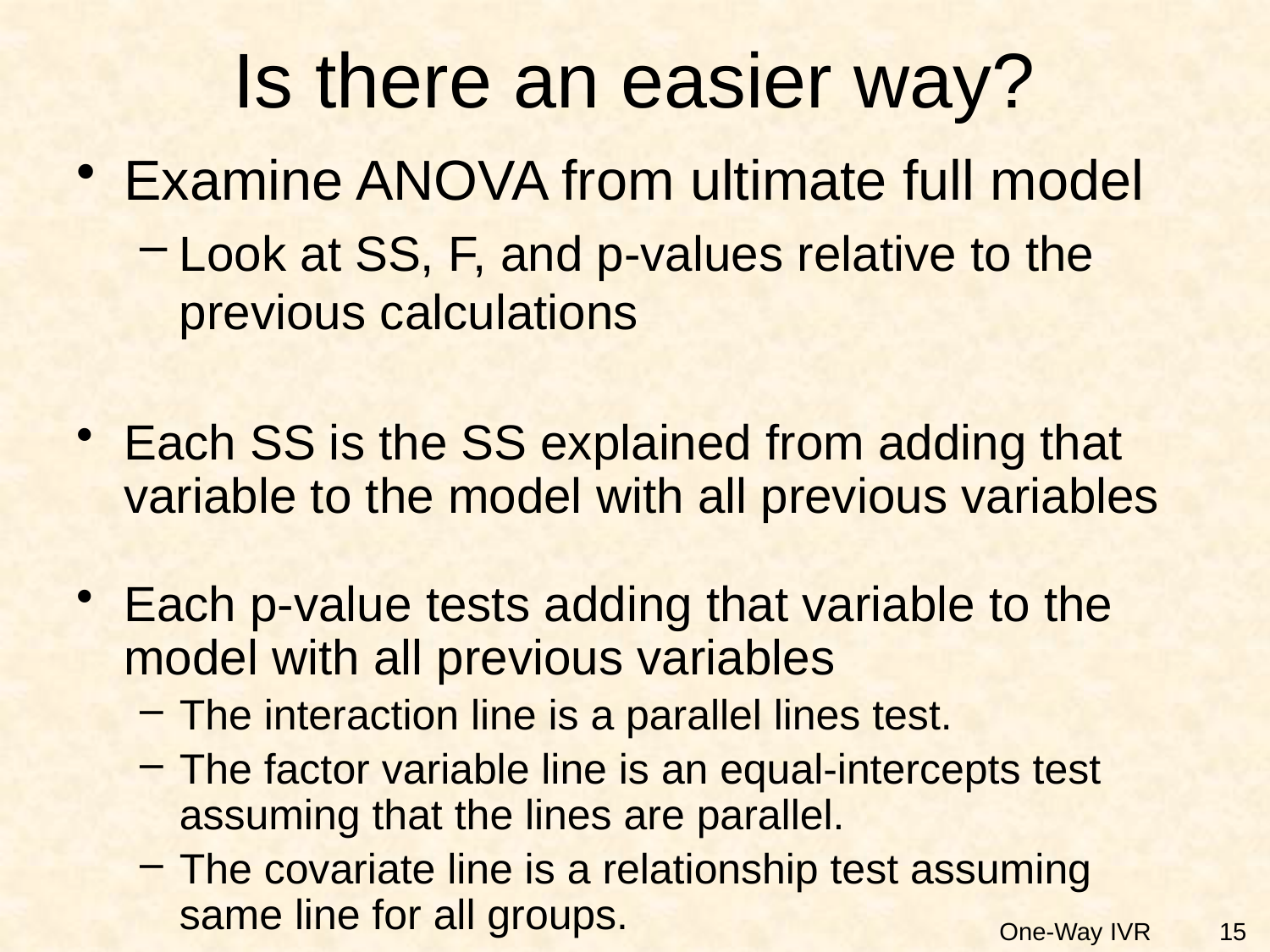

# Is there an easier way?
Examine ANOVA from ultimate full model
Look at SS, F, and p-values relative to the previous calculations

Each SS is the SS explained from adding that variable to the model with all previous variables

Each p-value tests adding that variable to the model with all previous variables
The interaction line is a parallel lines test.
The factor variable line is an equal-intercepts test assuming that the lines are parallel.
The covariate line is a relationship test assuming same line for all groups.
15
One-Way IVR